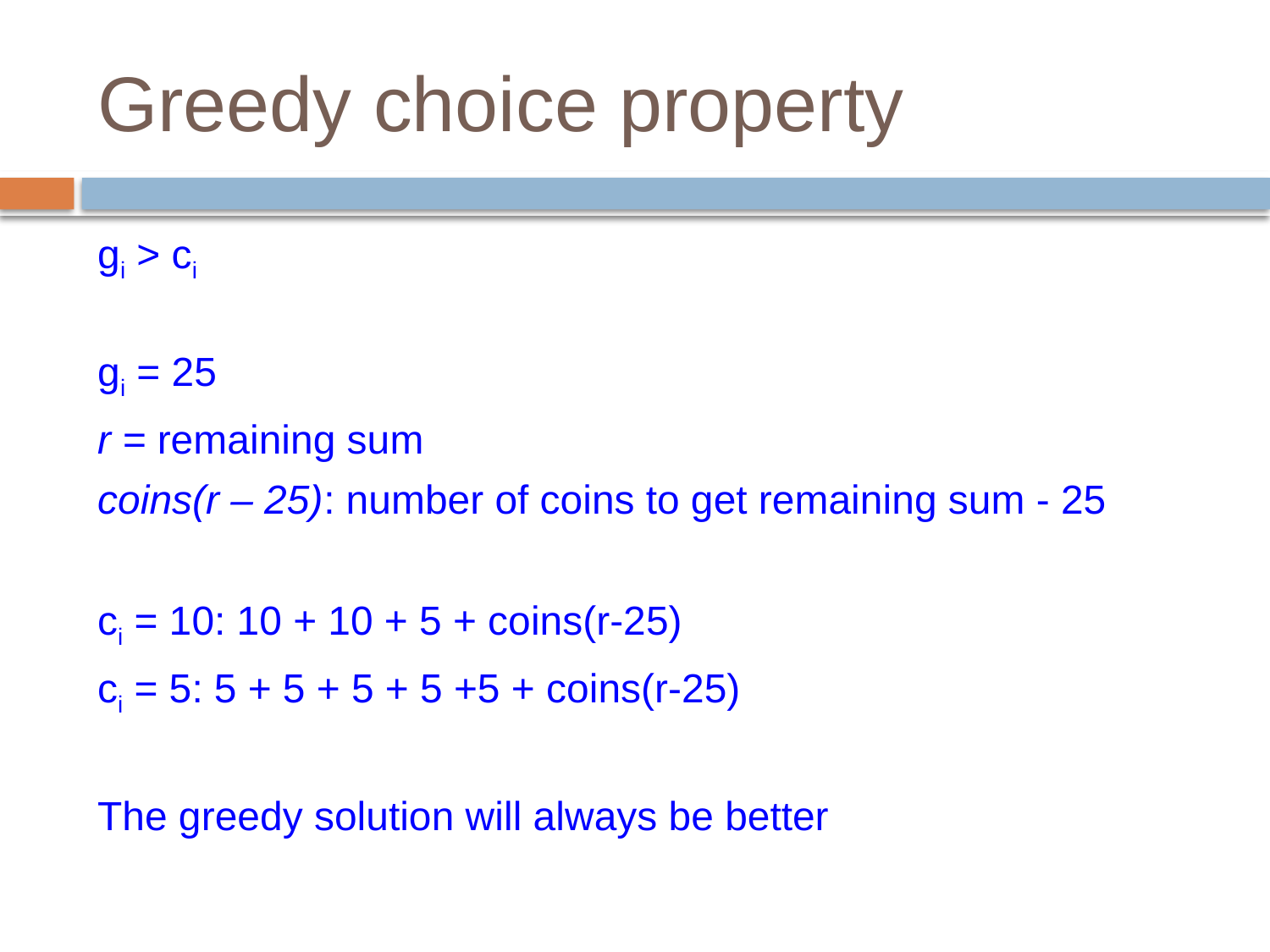

# Greedy choice property
gi > ci

gi = 25
r = remaining sum
coins(r – 25): number of coins to get remaining sum - 25

ci = 10: 10 + 10 + 5 + coins(r-25)
ci = 5: 5 + 5 + 5 + 5 +5 + coins(r-25)

The greedy solution will always be better